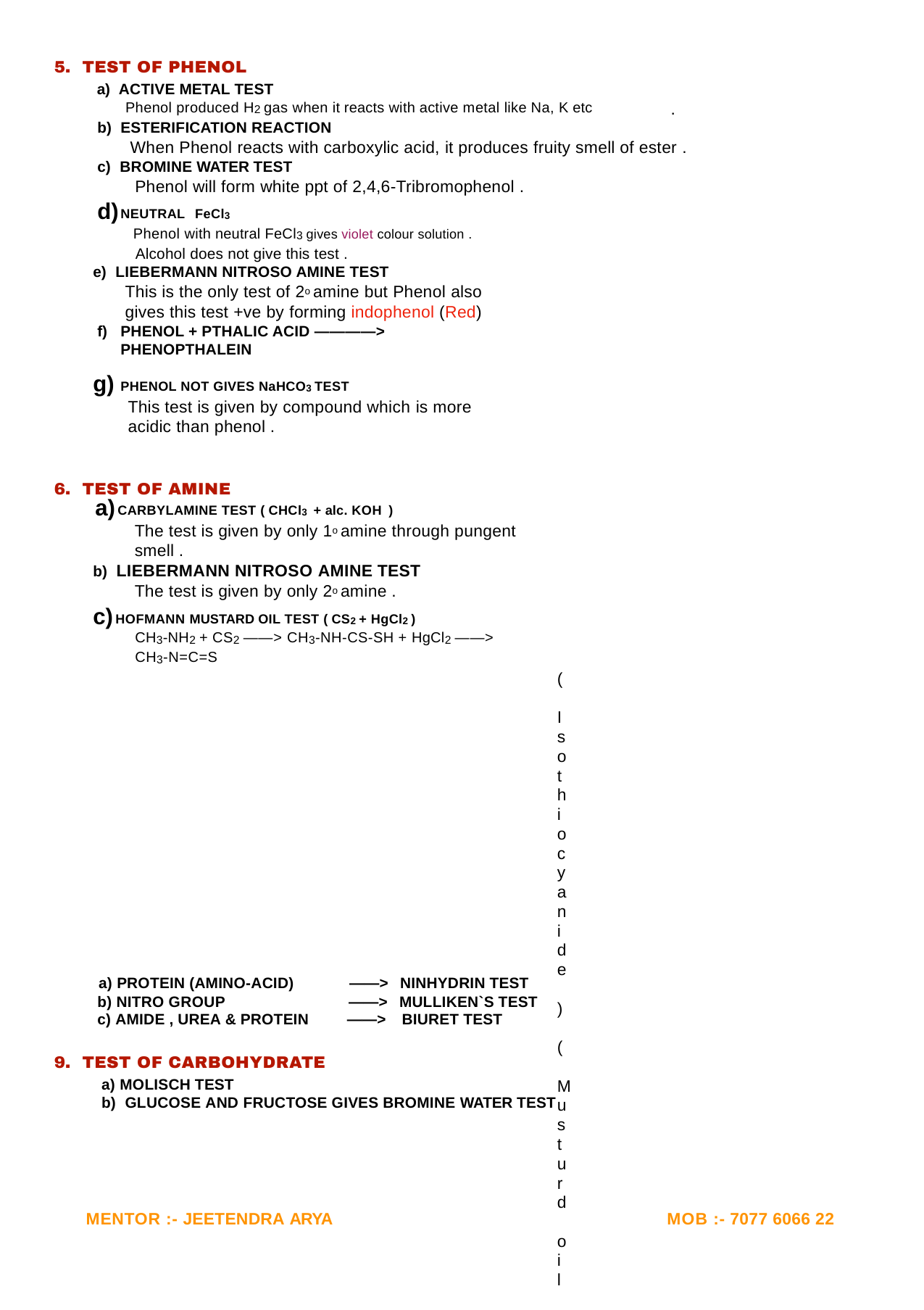

TEST OF PHENOL
ACTIVE METAL TEST
Phenol produced H2 gas when it reacts with active metal like Na, K etc
ESTERIFICATION REACTION
.
When Phenol reacts with carboxylic acid, it produces fruity smell of ester .
BROMINE WATER TEST
Phenol will form white ppt of 2,4,6-Tribromophenol .
NEUTRAL FeCl3
Phenol with neutral FeCl3 gives violet colour solution .  Alcohol does not give this test .
LIEBERMANN NITROSO AMINE TEST
This is the only test of 2o amine but Phenol also gives this test +ve by forming indophenol (Red)
PHENOL + PTHALIC ACID ————> PHENOPTHALEIN

PHENOL NOT GIVES NaHCO3 TEST
This test is given by compound which is more acidic than phenol .

TEST OF AMINE
CARBYLAMINE TEST ( CHCl3 + alc. KOH )
The test is given by only 1o amine through pungent smell .
LIEBERMANN NITROSO AMINE TEST
The test is given by only 2o amine .
HOFMANN MUSTARD OIL TEST ( CS2 + HgCl2 )
CH3-NH2 + CS2 ——> CH3-NH-CS-SH + HgCl2 ——> CH3-N=C=S
( Isothiocyanide ) ( Musturd oil odour )
HINSBERG REAGENT TEST ( Benzene Sulphonyl Chloride )
It is the test for distinguish between 1o, 2o, & 3o amine through the solubilty of product in alkaline .
1o amine — soluble in alkaline  2o amine — insoluble in alkaline
3o amine — Benzene Sulphonyl Chloride does not react with 3o amine .
c) NaNO2 + dil. HCl in (0-5)oC
1o amine + NaNO2 + dil. HCl in (0-5)oC —> librate N2 gas .
2o amine + NaNO2 + dil. HCl in (0-5)oC —> Nitrosoamine (Yellow colour)
3o amine + NaNO2 + dil. HCl in (0-5)oC —> Salt
1o Aromatic amine + NaNO2 + dil. HCl in (0-5)oC —> Diazonium salt + beta napthol —> red Dye

TEST OF CYANIDE & ISOCYANIDE
CYANIDE	+ REDUCING AGENT —————> 1o AMINE
CH3-CN + LiAlH4 ——> CH3-CH2-NH2
ISOCYANIDE + REDUCING AGENT —————> 2o AMINE
CH3-NC + LiAlH4 ——> CH3-NH-CH2

TEST OF PROTEIN, NITRO-GROUP, AMIDE & UREA
| a) PROTEIN (AMINO-ACID) | ——> | NINHYDRIN TEST |
| --- | --- | --- |
| b) NITRO GROUP | ——> | MULLIKEN`S TEST |
| c) AMIDE , UREA & PROTEIN | ——> | BIURET TEST |
TEST OF CARBOHYDRATE
MOLISCH TEST
GLUCOSE AND FRUCTOSE GIVES BROMINE WATER TEST

MENTOR :- JEETENDRA ARYA
MOB :- 7077 6066 22